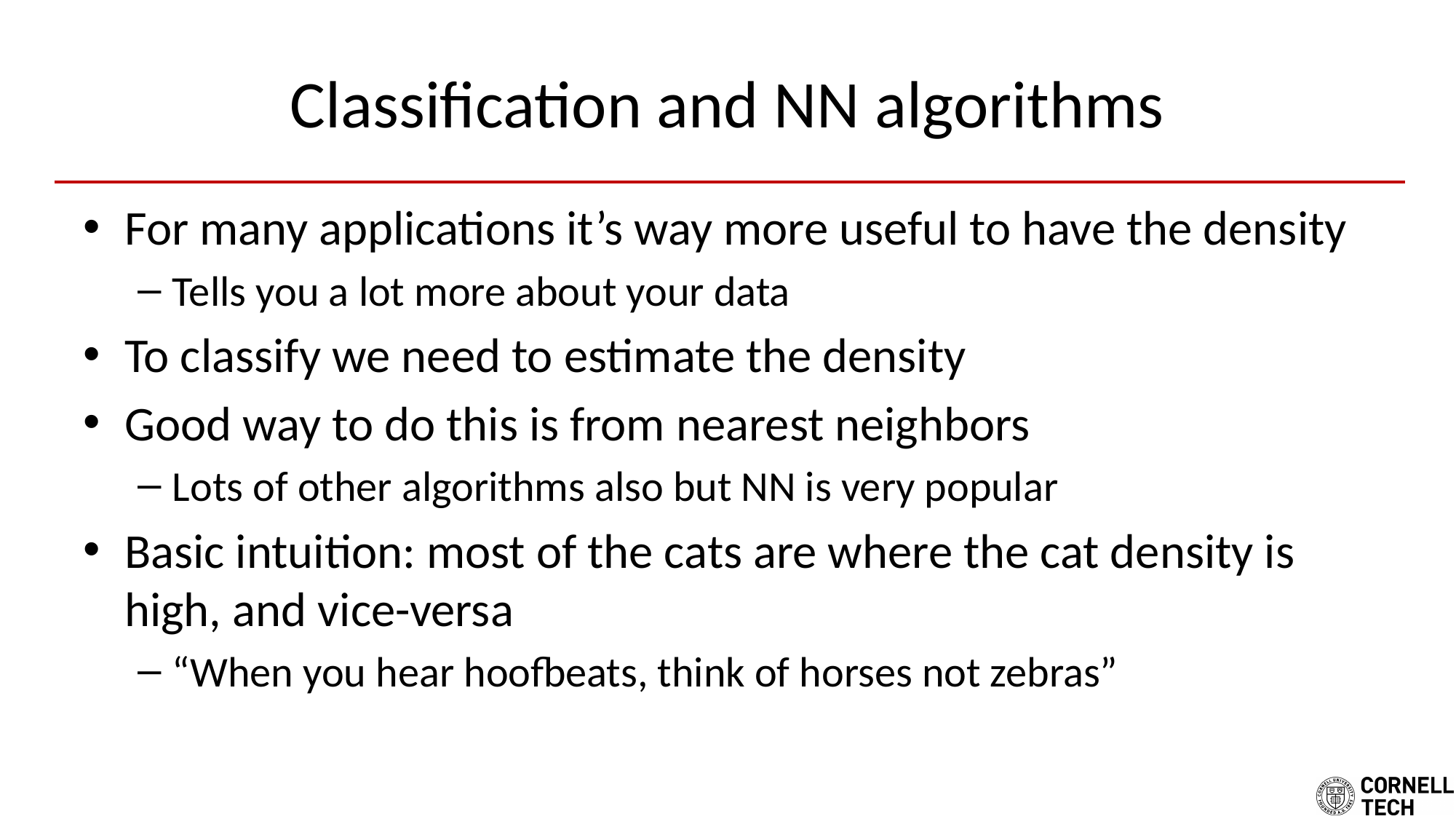

# Classification and NN algorithms
For many applications it’s way more useful to have the density
Tells you a lot more about your data
To classify we need to estimate the density
Good way to do this is from nearest neighbors
Lots of other algorithms also but NN is very popular
Basic intuition: most of the cats are where the cat density is high, and vice-versa
“When you hear hoofbeats, think of horses not zebras”